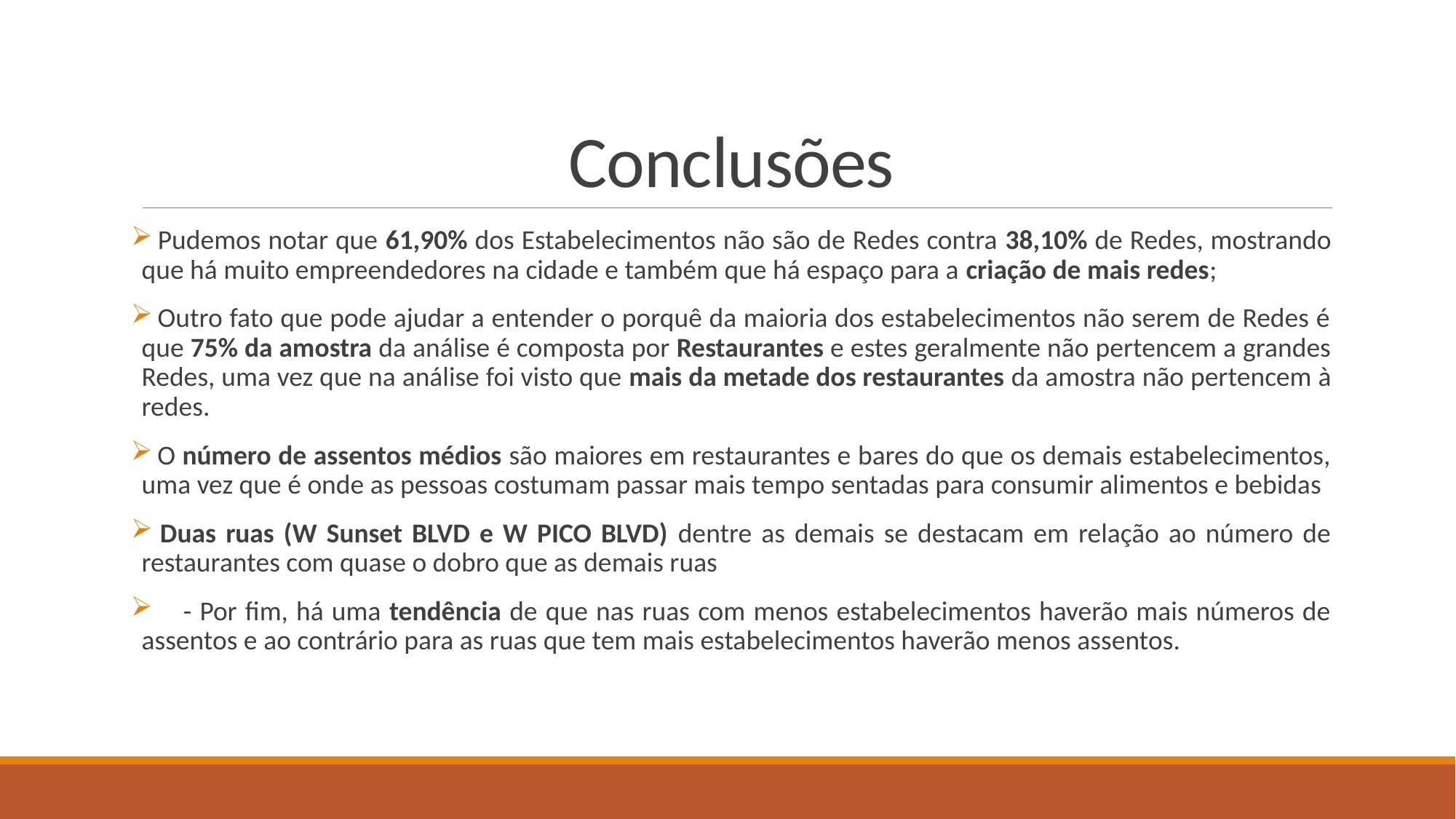

# Conclusões
 Pudemos notar que 61,90% dos Estabelecimentos não são de Redes contra 38,10% de Redes, mostrando que há muito empreendedores na cidade e também que há espaço para a criação de mais redes;
 Outro fato que pode ajudar a entender o porquê da maioria dos estabelecimentos não serem de Redes é que 75% da amostra da análise é composta por Restaurantes e estes geralmente não pertencem a grandes Redes, uma vez que na análise foi visto que mais da metade dos restaurantes da amostra não pertencem à redes.
 O número de assentos médios são maiores em restaurantes e bares do que os demais estabelecimentos, uma vez que é onde as pessoas costumam passar mais tempo sentadas para consumir alimentos e bebidas
 Duas ruas (W Sunset BLVD e W PICO BLVD) dentre as demais se destacam em relação ao número de restaurantes com quase o dobro que as demais ruas
    - Por fim, há uma tendência de que nas ruas com menos estabelecimentos haverão mais números de assentos e ao contrário para as ruas que tem mais estabelecimentos haverão menos assentos.